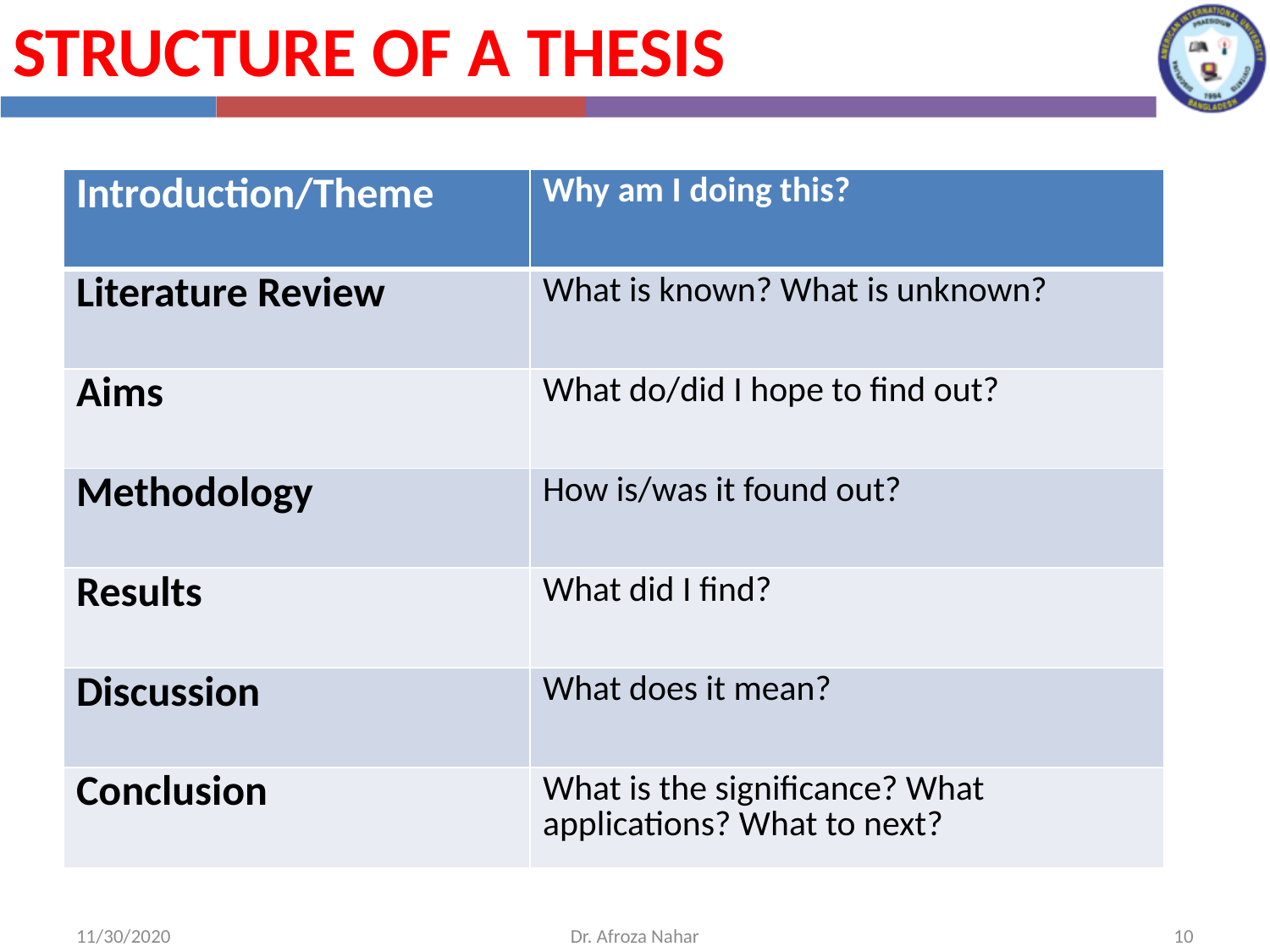

Structure of a Thesis
| Introduction/Theme | Why am I doing this? |
| --- | --- |
| Literature Review | What is known? What is unknown? |
| Aims | What do/did I hope to find out? |
| Methodology | How is/was it found out? |
| Results | What did I find? |
| Discussion | What does it mean? |
| Conclusion | What is the significance? What applications? What to next? |
11/30/2020
Dr. Afroza Nahar
10